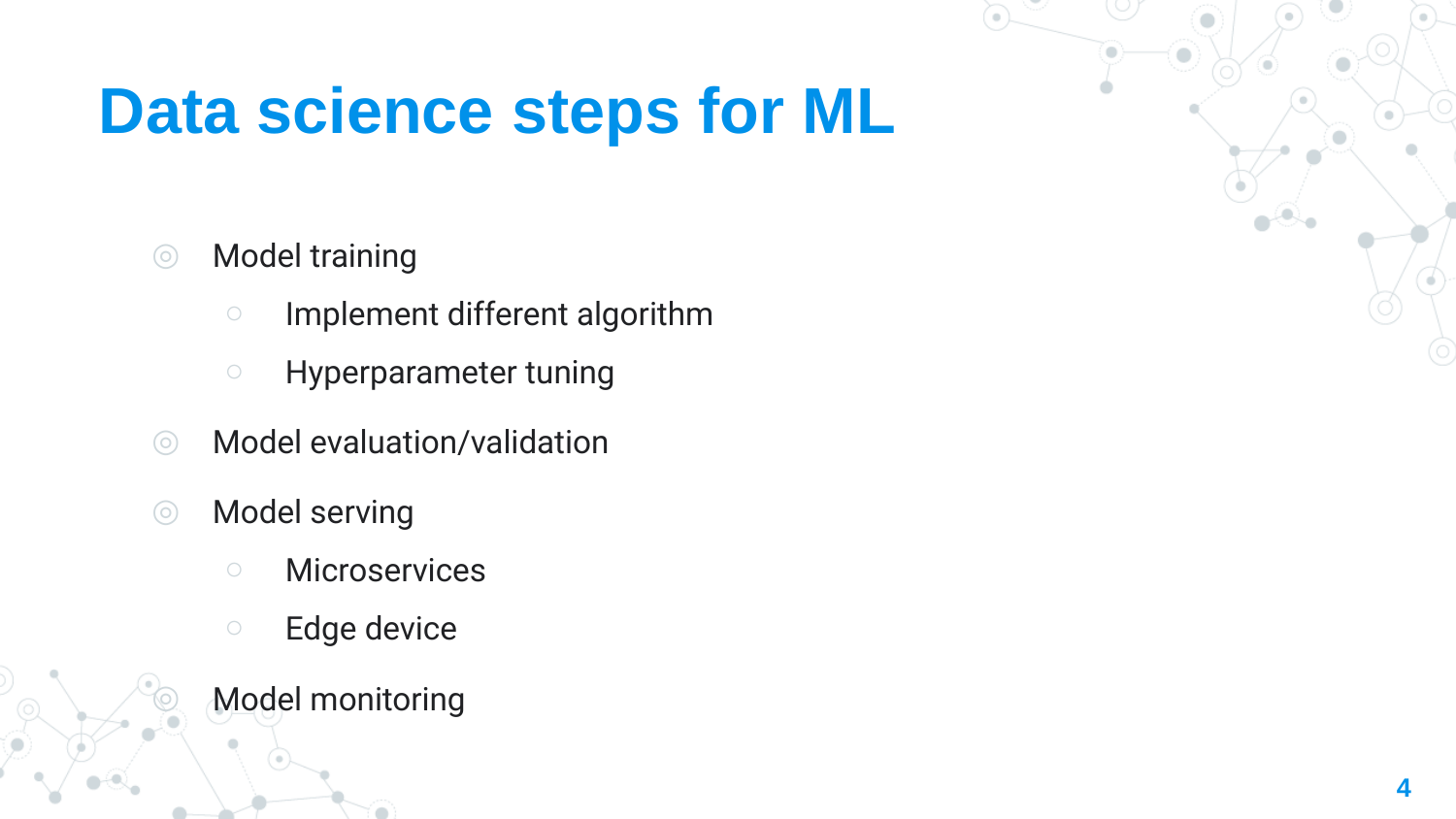

# Data science steps for ML
Model training
Implement different algorithm
Hyperparameter tuning
Model evaluation/validation
Model serving
Microservices
Edge device
Model monitoring
4